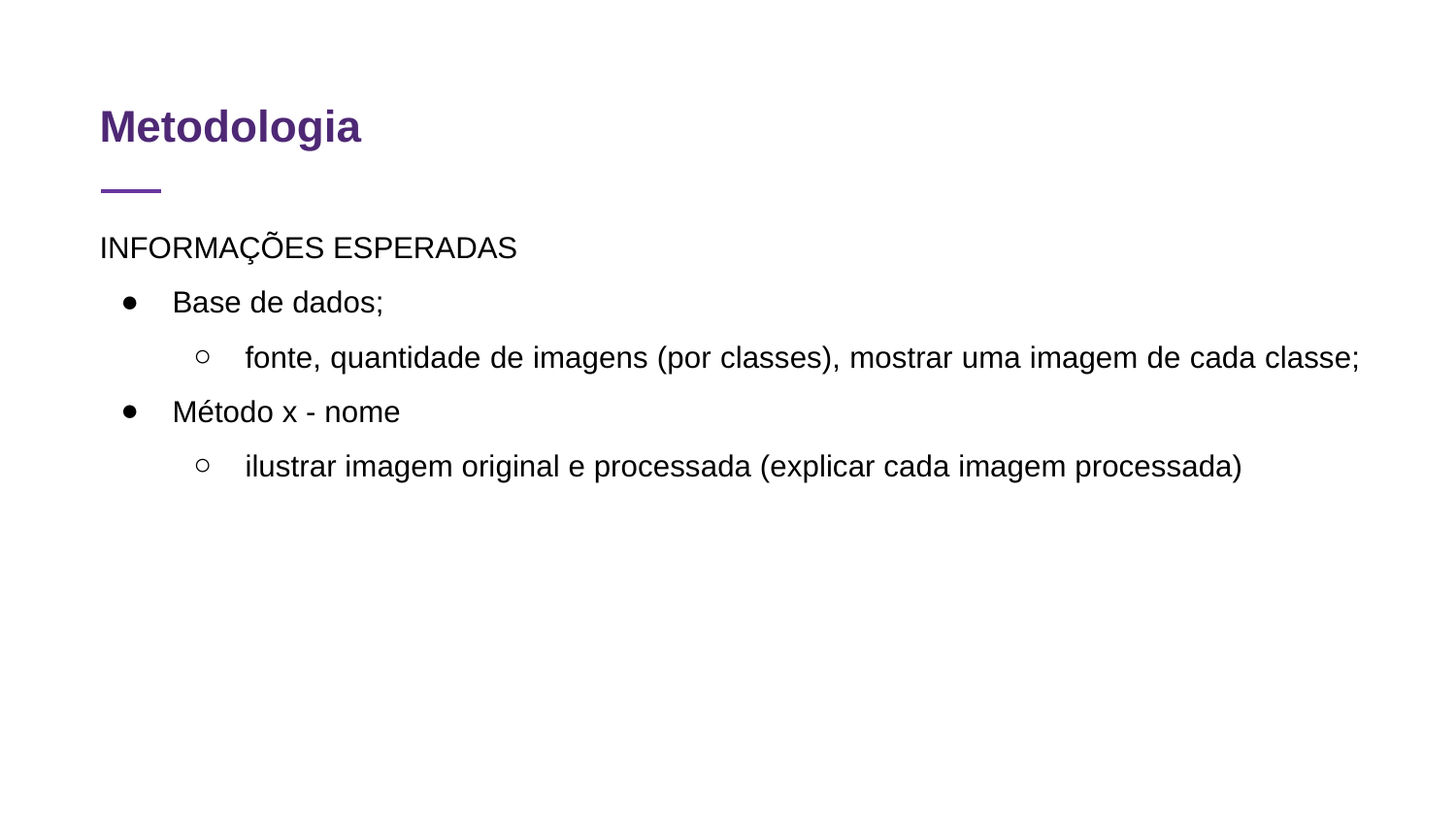

# Metodologia
INFORMAÇÕES ESPERADAS
Base de dados;
fonte, quantidade de imagens (por classes), mostrar uma imagem de cada classe;
Método x - nome
ilustrar imagem original e processada (explicar cada imagem processada)